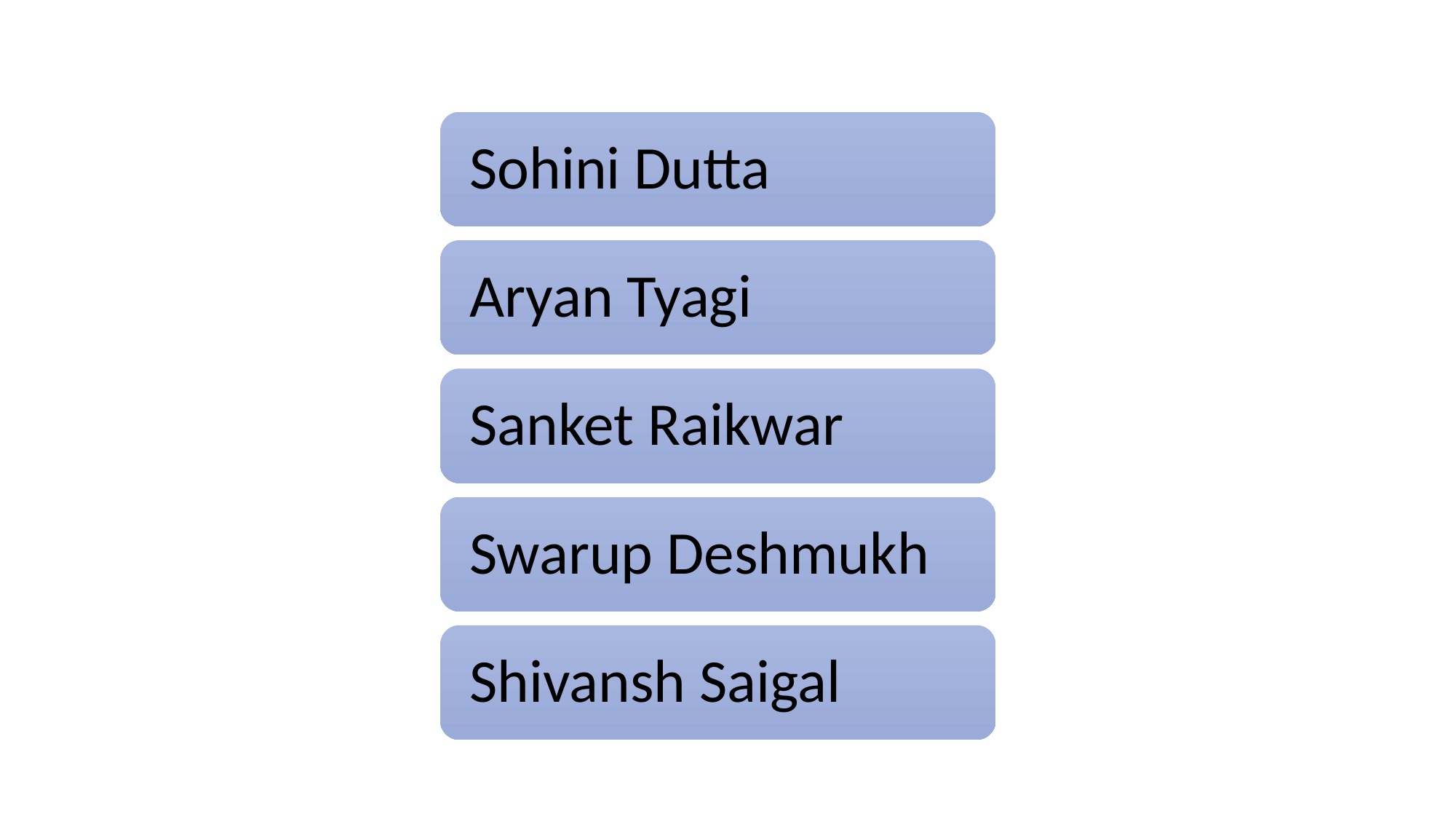

Sohini Dutta
Aryan Tyagi
Sanket Raikwar
Swarup Deshmukh
Shivansh Saigal